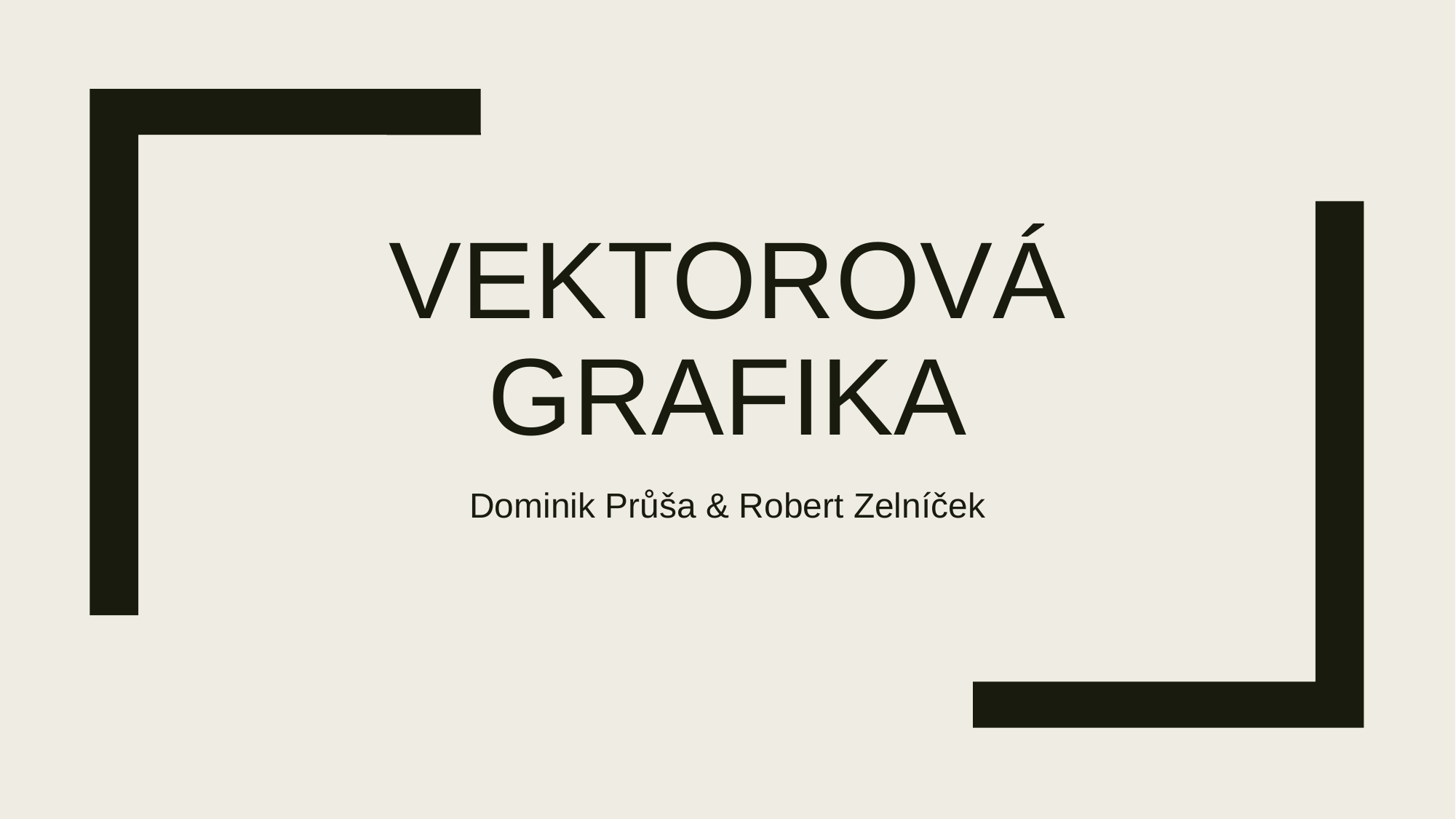

# Vektorová grafika
Dominik Průša & Robert Zelníček